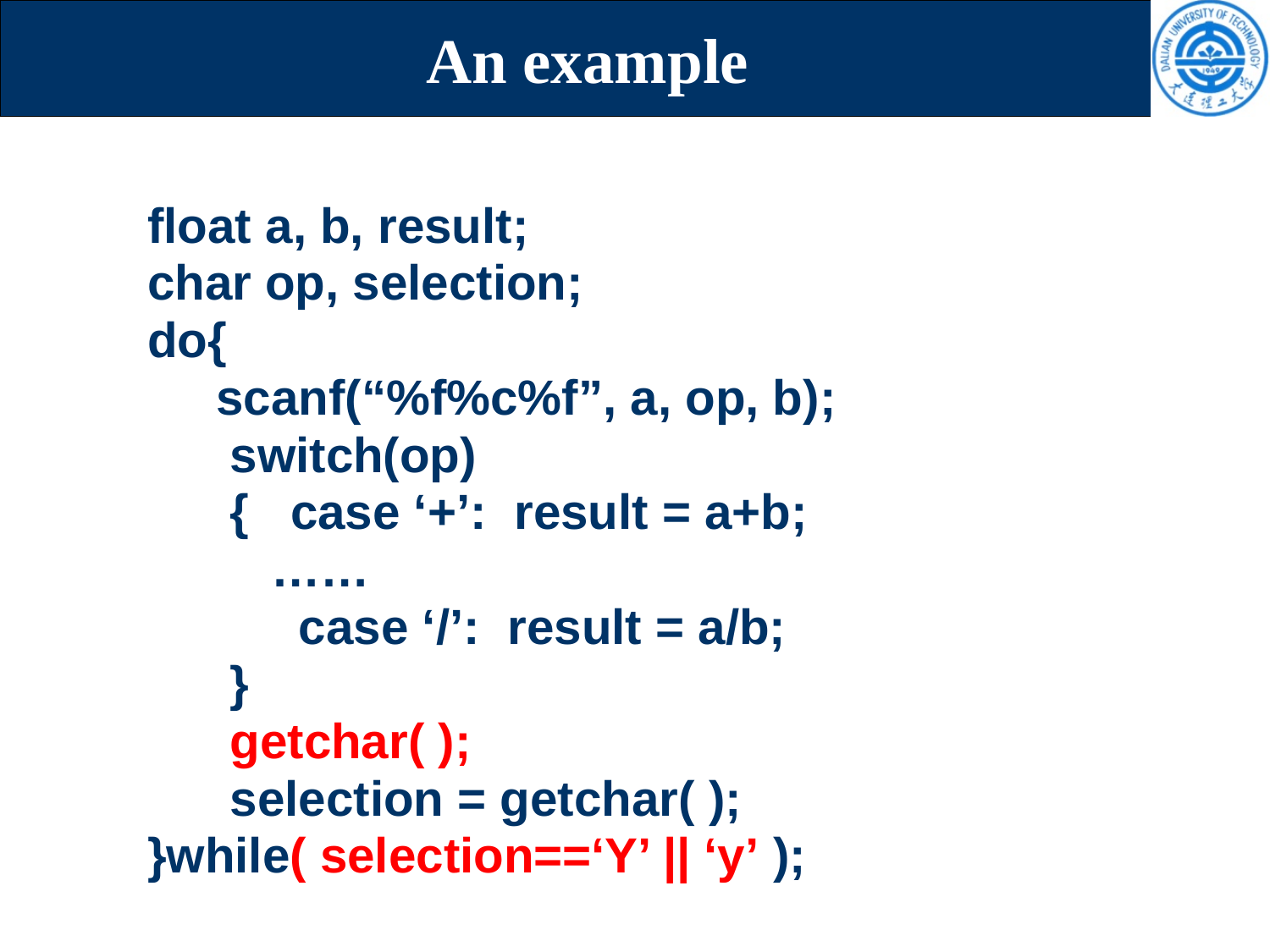

# An example
float a, b, result;
char op, selection;
do{
     scanf(“%f%c%f”, a, op, b);
      switch(op)
      {   case ‘+’:  result = a+b;
         ……
           case ‘/’:  result = a/b;
      }
      getchar( );
      selection = getchar( );
}while( selection==‘Y’ || ‘y’ );